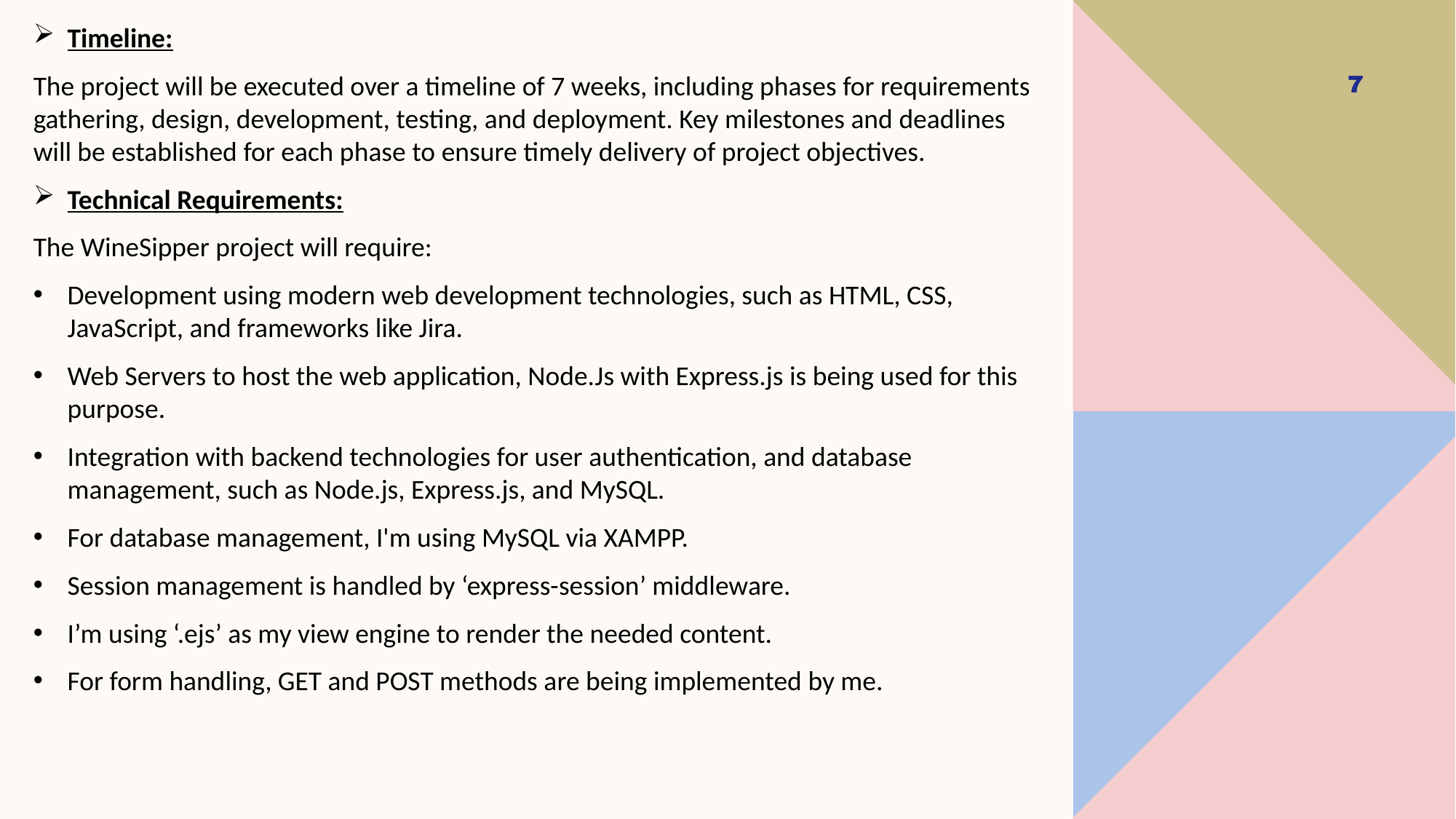

Timeline:
The project will be executed over a timeline of 7 weeks, including phases for requirements gathering, design, development, testing, and deployment. Key milestones and deadlines will be established for each phase to ensure timely delivery of project objectives.
Technical Requirements:
The WineSipper project will require:
Development using modern web development technologies, such as HTML, CSS,     JavaScript, and frameworks like Jira.
Web Servers to host the web application, Node.Js with Express.js is being used for this purpose.
Integration with backend technologies for user authentication, and database management, such as Node.js, Express.js, and MySQL.
For database management, I'm using MySQL via XAMPP.
Session management is handled by ‘express-session’ middleware.
I’m using ‘.ejs’ as my view engine to render the needed content.
For form handling, GET and POST methods are being implemented by me.

7